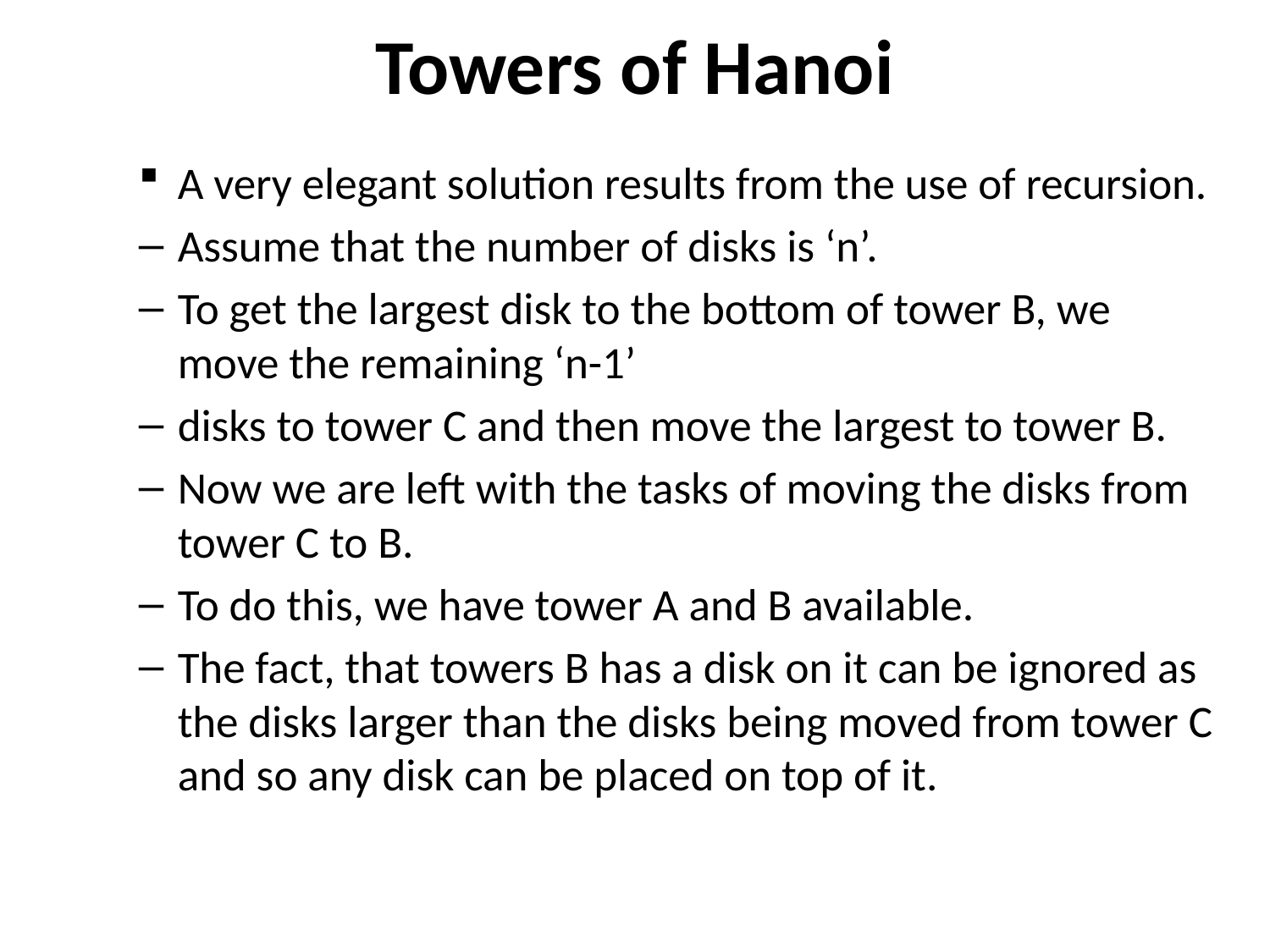

# Towers of Hanoi
A very elegant solution results from the use of recursion.
Assume that the number of disks is ‘n’.
To get the largest disk to the bottom of tower B, we move the remaining ‘n-1’
disks to tower C and then move the largest to tower B.
Now we are left with the tasks of moving the disks from tower C to B.
To do this, we have tower A and B available.
The fact, that towers B has a disk on it can be ignored as the disks larger than the disks being moved from tower C and so any disk can be placed on top of it.